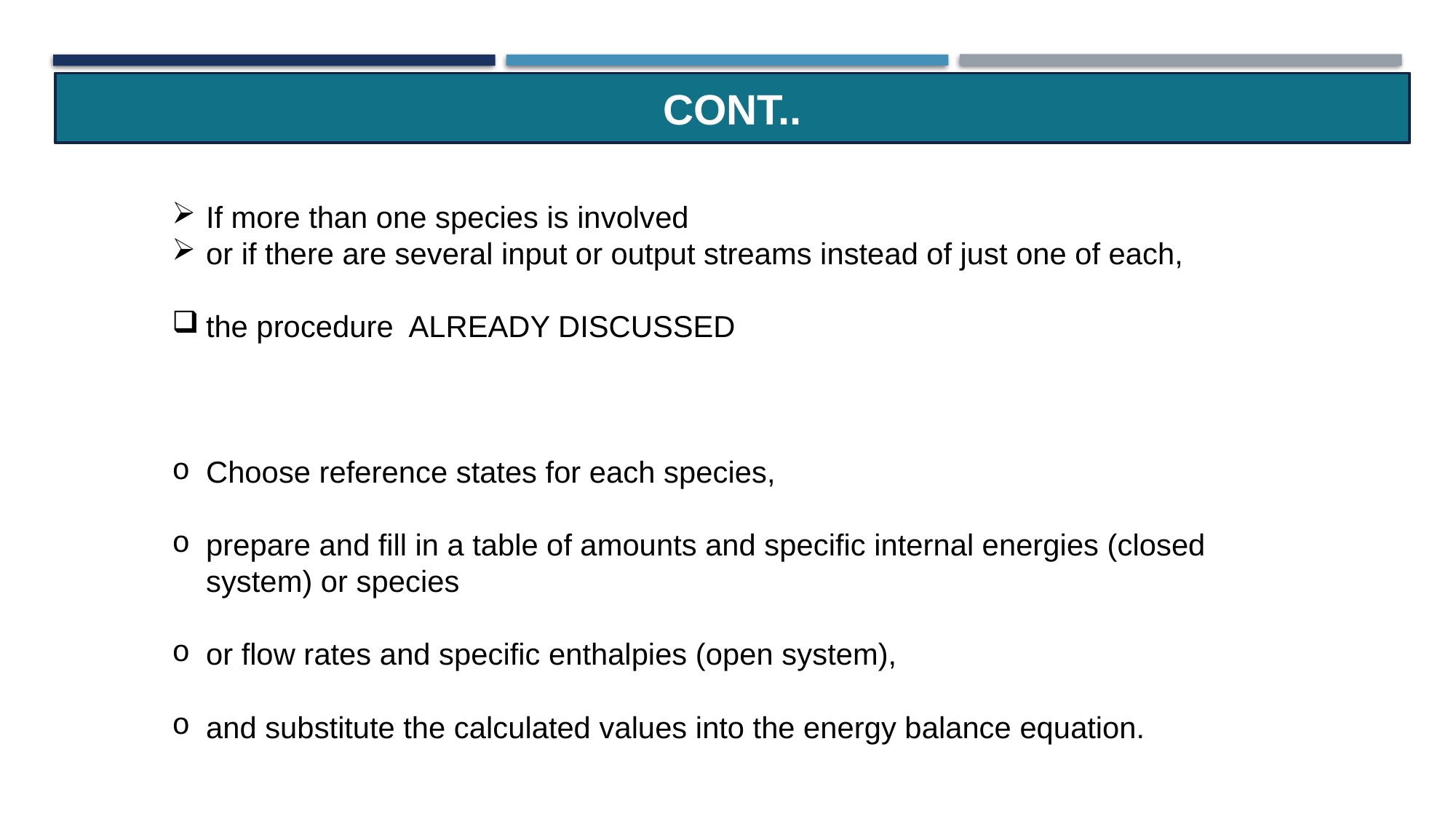

CONT..
If more than one species is involved
or if there are several input or output streams instead of just one of each,

the procedure  ALREADY DISCUSSED

Choose reference states for each species,

prepare and fill in a table of amounts and specific internal energies (closed system) or species

or flow rates and specific enthalpies (open system),

and substitute the calculated values into the energy balance equation.